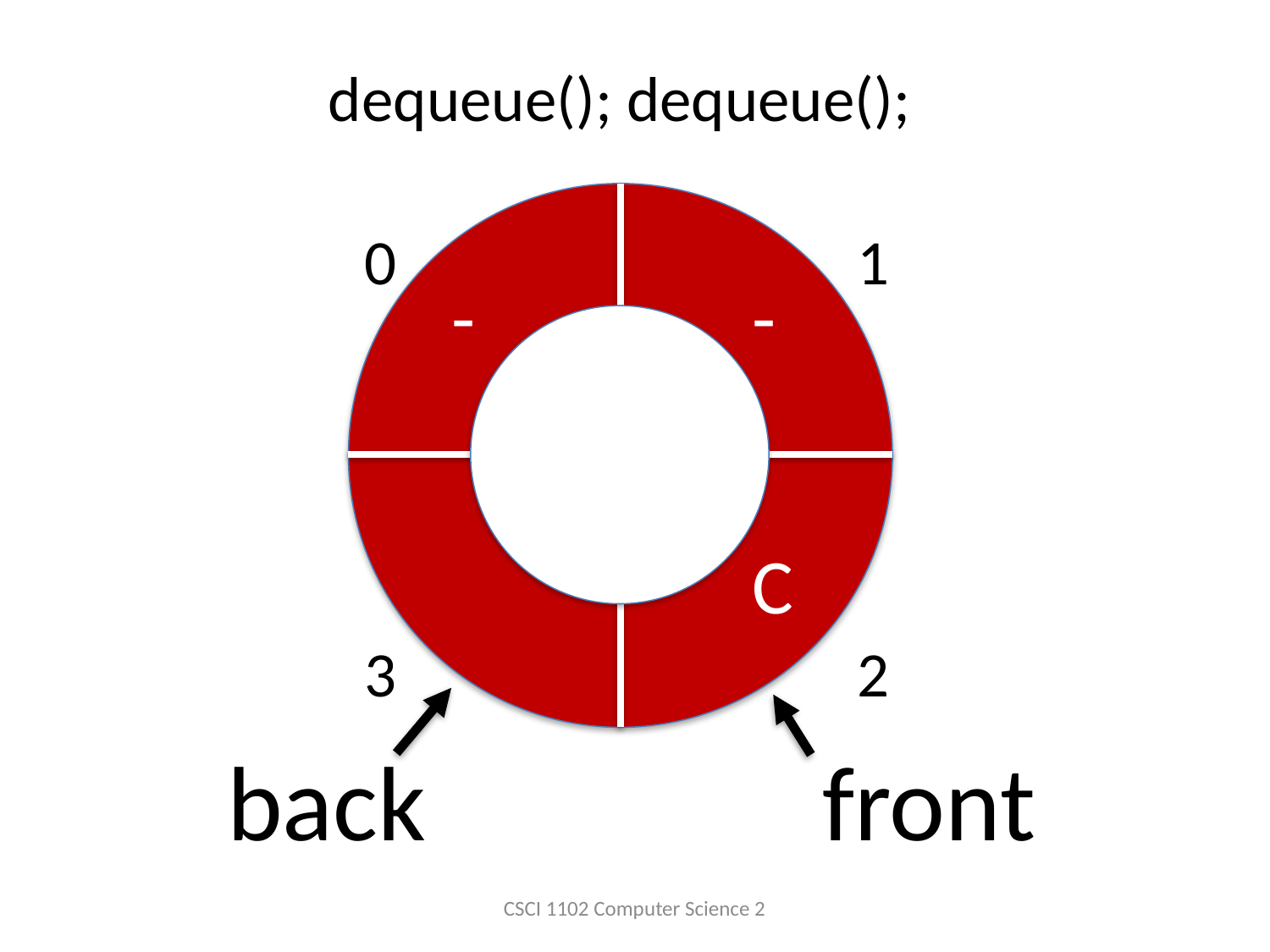

dequeue(); dequeue();

0
1

3
2
-
-
C
back
front
CSCI 1102 Computer Science 2